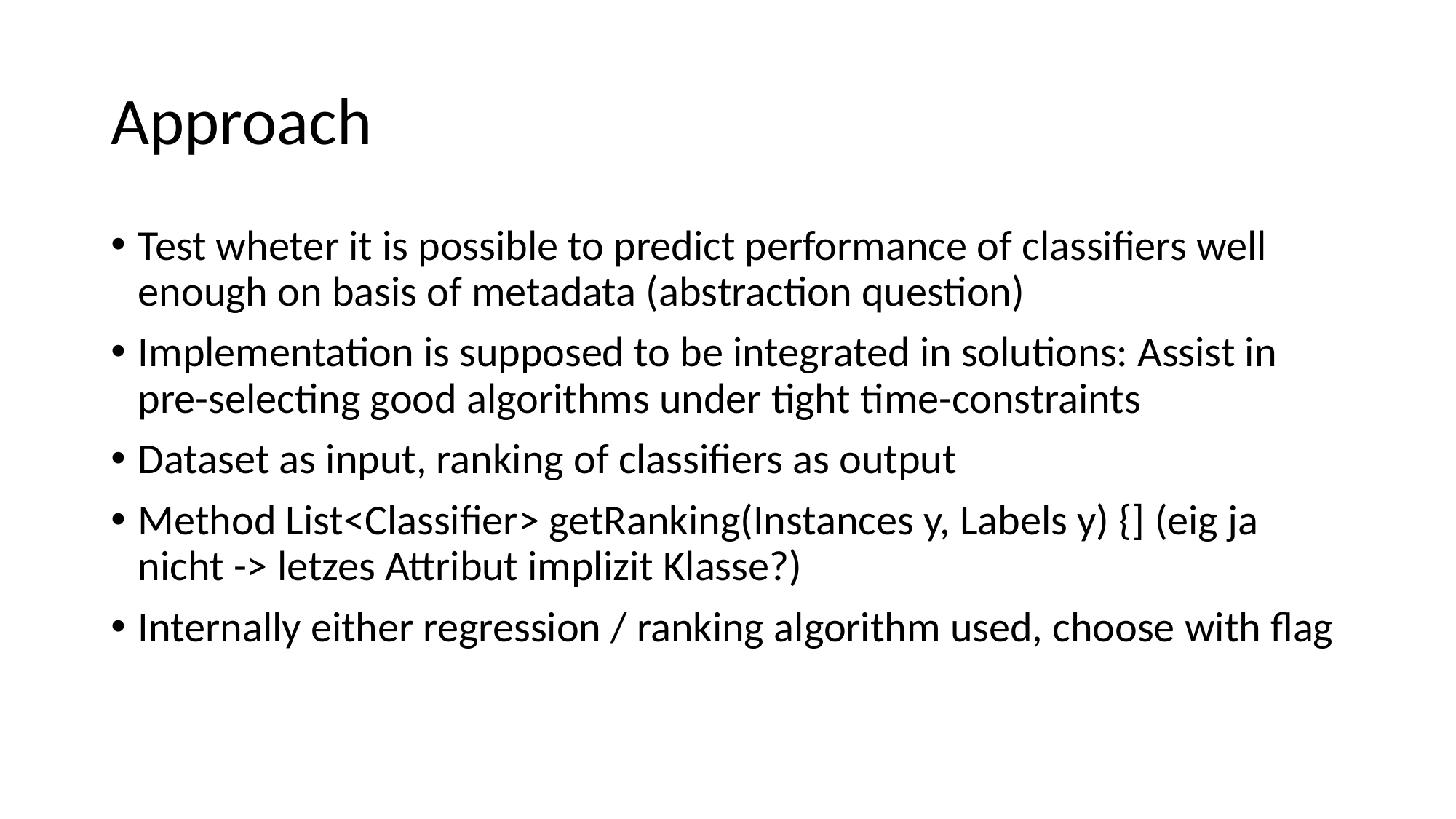

# Approach
Test wheter it is possible to predict performance of classifiers well enough on basis of metadata (abstraction question)
Implementation is supposed to be integrated in solutions: Assist in pre-selecting good algorithms under tight time-constraints
Dataset as input, ranking of classifiers as output
Method List<Classifier> getRanking(Instances y, Labels y) {] (eig ja nicht -> letzes Attribut implizit Klasse?)
Internally either regression / ranking algorithm used, choose with flag